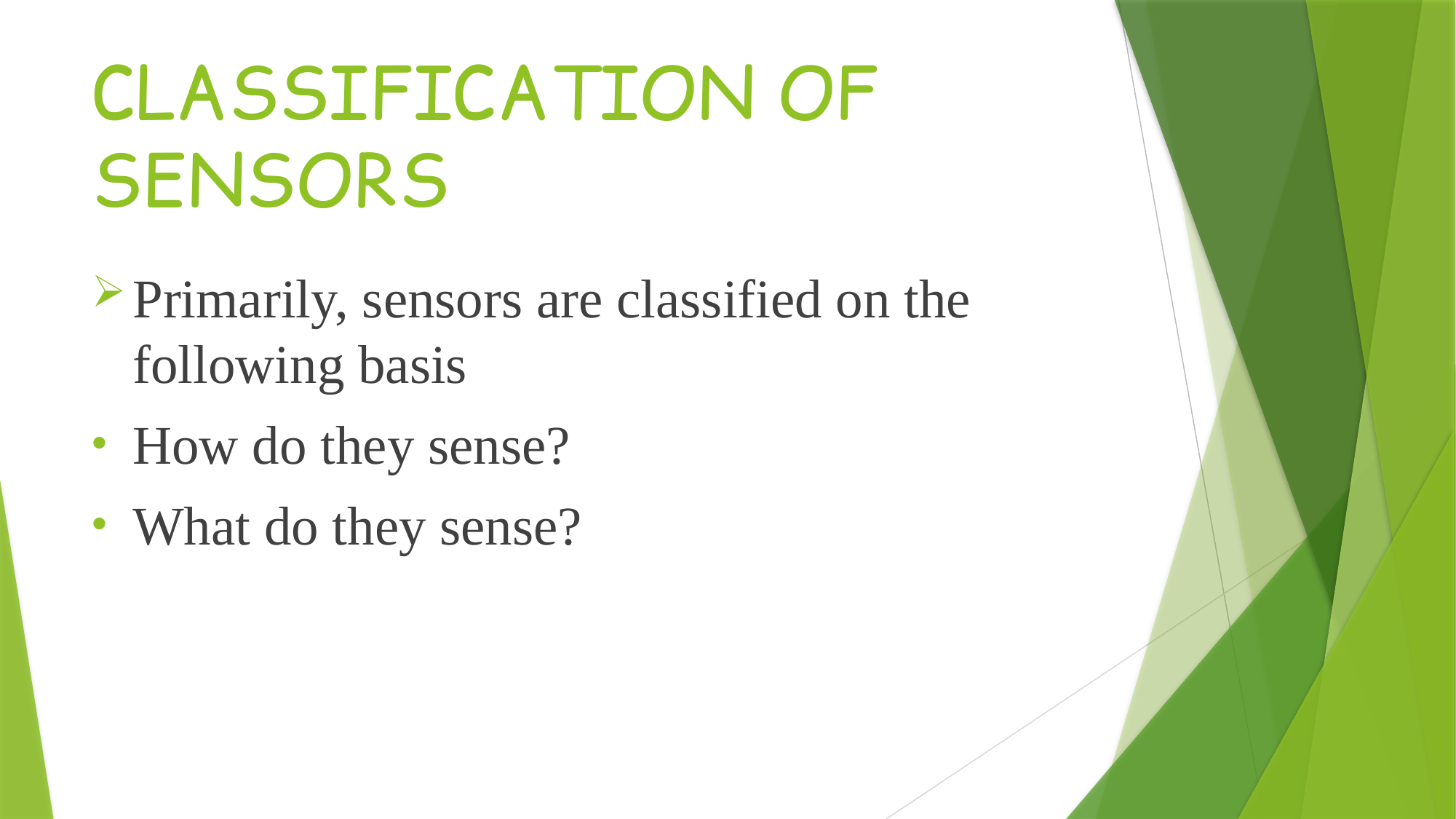

# CLASSIFICATION OF SENSORS
Primarily, sensors are classified on the following basis
How do they sense?
What do they sense?